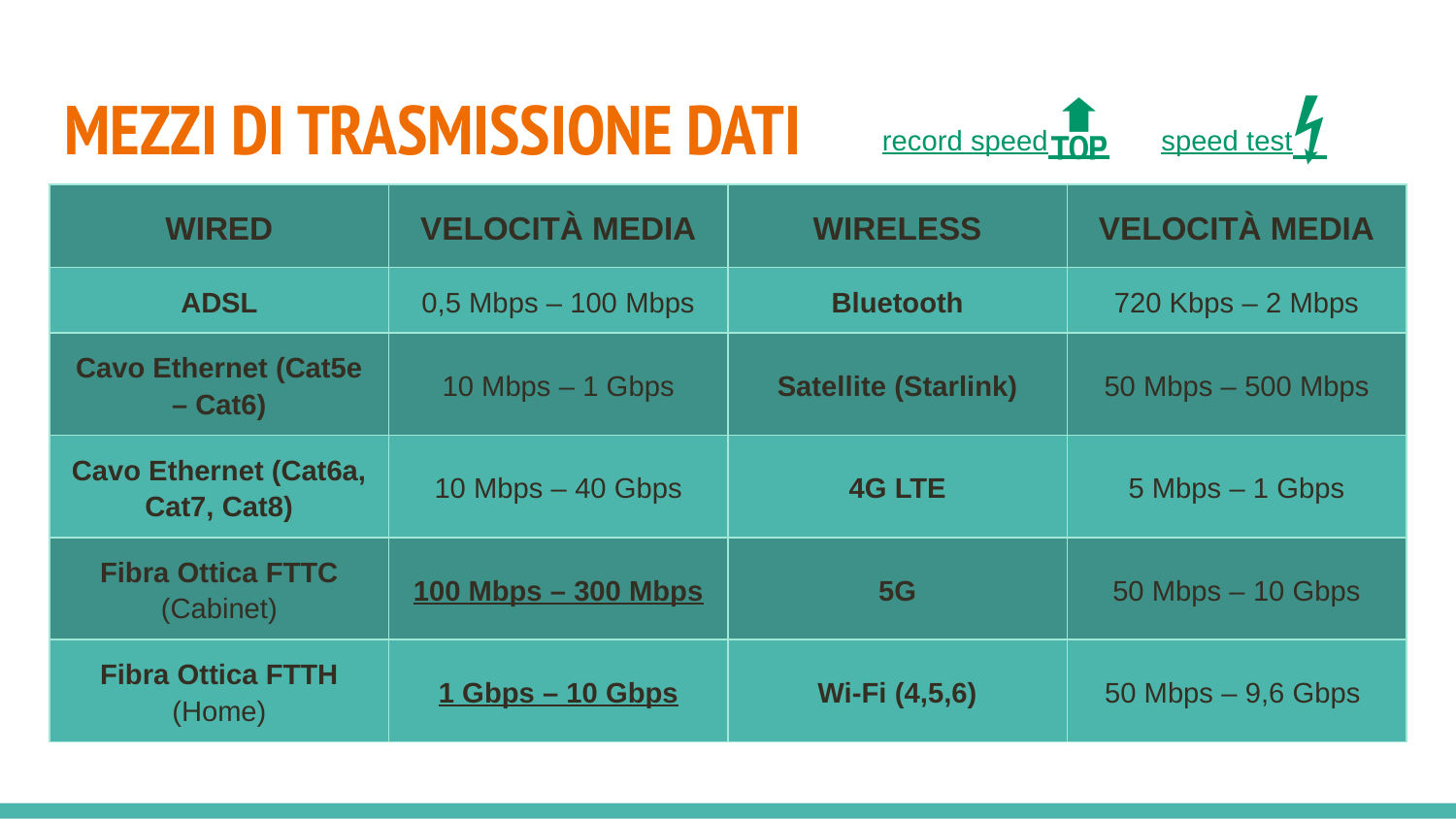

record speed🔝
speed test⚡
# MEZZI DI TRASMISSIONE DATI
| WIRED | VELOCITÀ MEDIA | WIRELESS | VELOCITÀ MEDIA |
| --- | --- | --- | --- |
| ADSL | 0,5 Mbps – 100 Mbps | Bluetooth | 720 Kbps – 2 Mbps |
| Cavo Ethernet (Cat5e – Cat6) | 10 Mbps – 1 Gbps | Satellite (Starlink) | 50 Mbps – 500 Mbps |
| Cavo Ethernet (Cat6a, Cat7, Cat8) | 10 Mbps – 40 Gbps | 4G LTE | 5 Mbps – 1 Gbps |
| Fibra Ottica FTTC (Cabinet) | 100 Mbps – 300 Mbps | 5G | 50 Mbps – 10 Gbps |
| Fibra Ottica FTTH (Home) | 1 Gbps – 10 Gbps | Wi-Fi (4,5,6) | 50 Mbps – 9,6 Gbps |